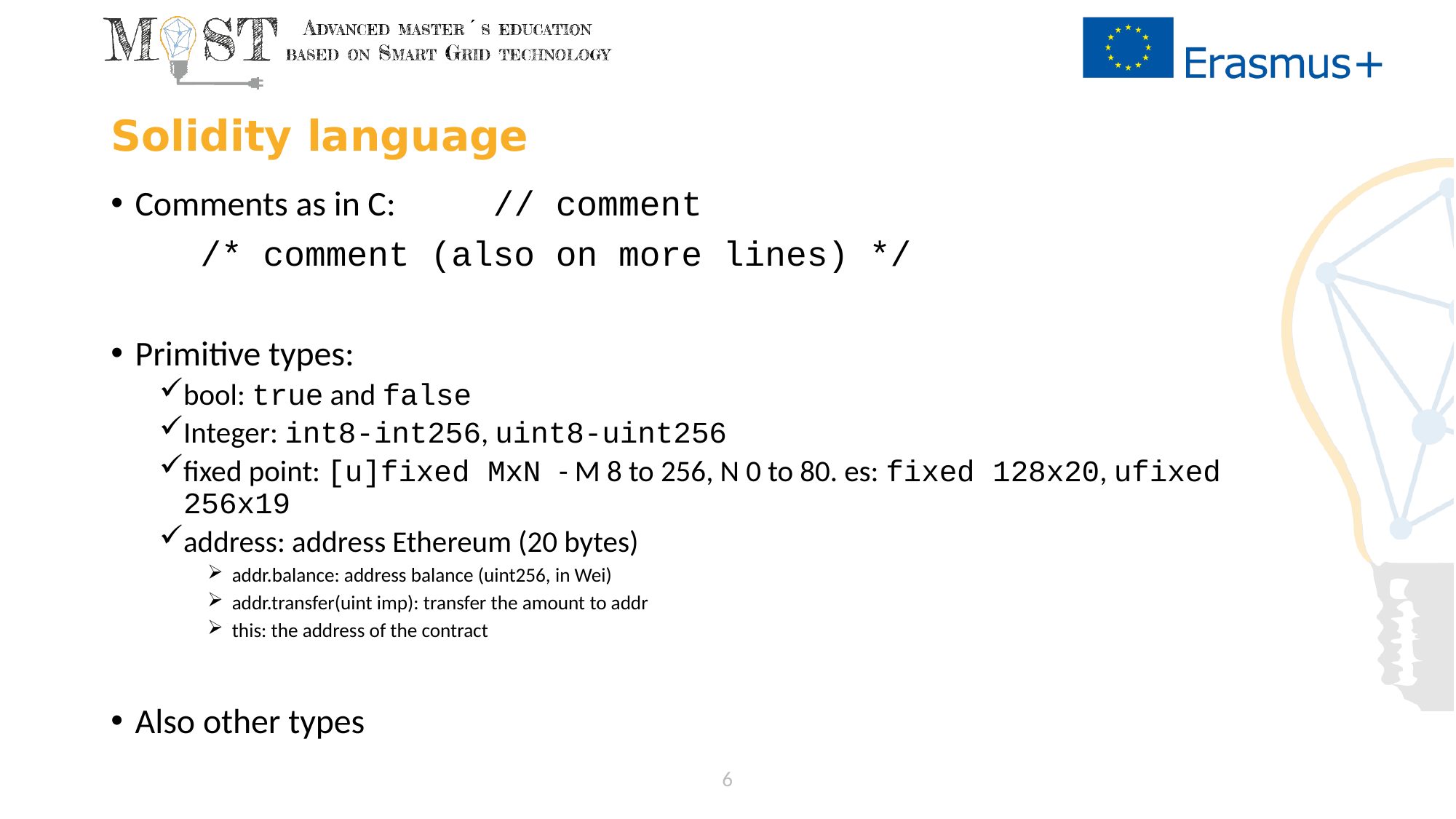

# Solidity language
Comments as in C: 	// comment
			/* comment (also on more lines) */

Primitive types:
bool: true and false
Integer: int8-int256, uint8-uint256
fixed point: [u]fixed MxN - M 8 to 256, N 0 to 80. es: fixed 128x20, ufixed 256x19
address: address Ethereum (20 bytes)
addr.balance: address balance (uint256, in Wei)
addr.transfer(uint imp): transfer the amount to addr
this: the address of the contract

Also other types
6